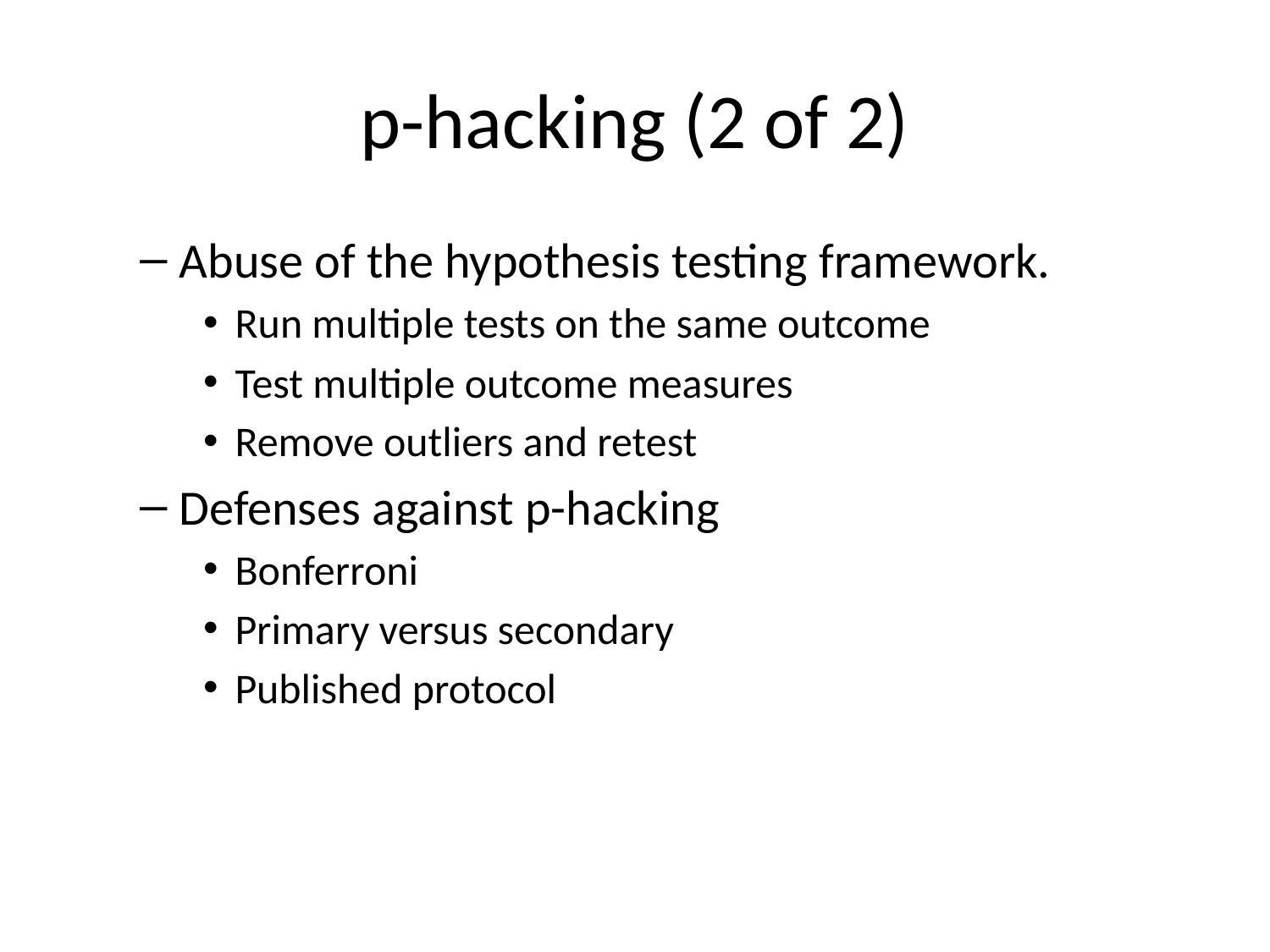

# p-hacking (2 of 2)
Abuse of the hypothesis testing framework.
Run multiple tests on the same outcome
Test multiple outcome measures
Remove outliers and retest
Defenses against p-hacking
Bonferroni
Primary versus secondary
Published protocol